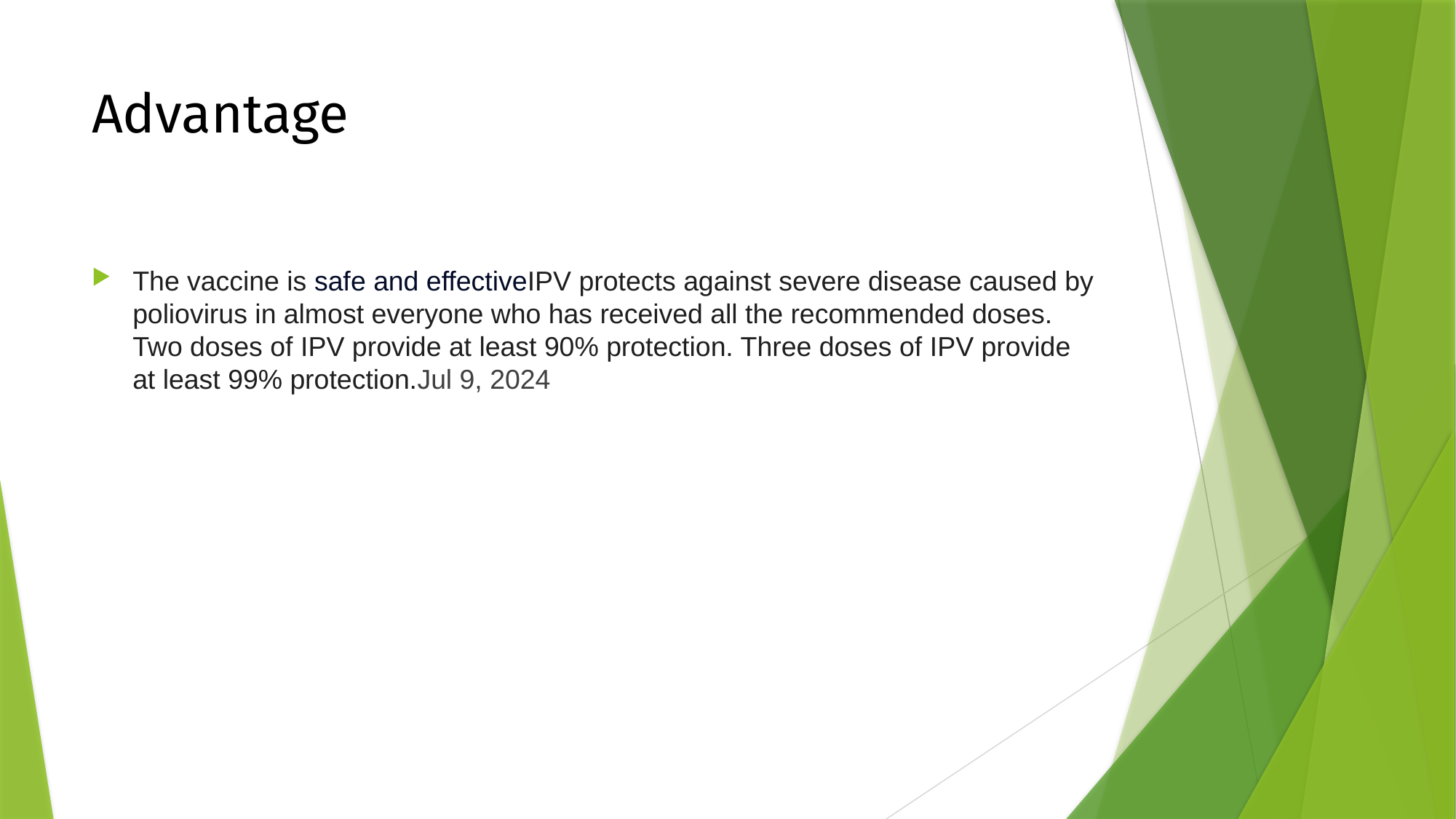

# Advantage
The vaccine is safe and effectiveIPV protects against severe disease caused by poliovirus in almost everyone who has received all the recommended doses. Two doses of IPV provide at least 90% protection. Three doses of IPV provide at least 99% protection.Jul 9, 2024